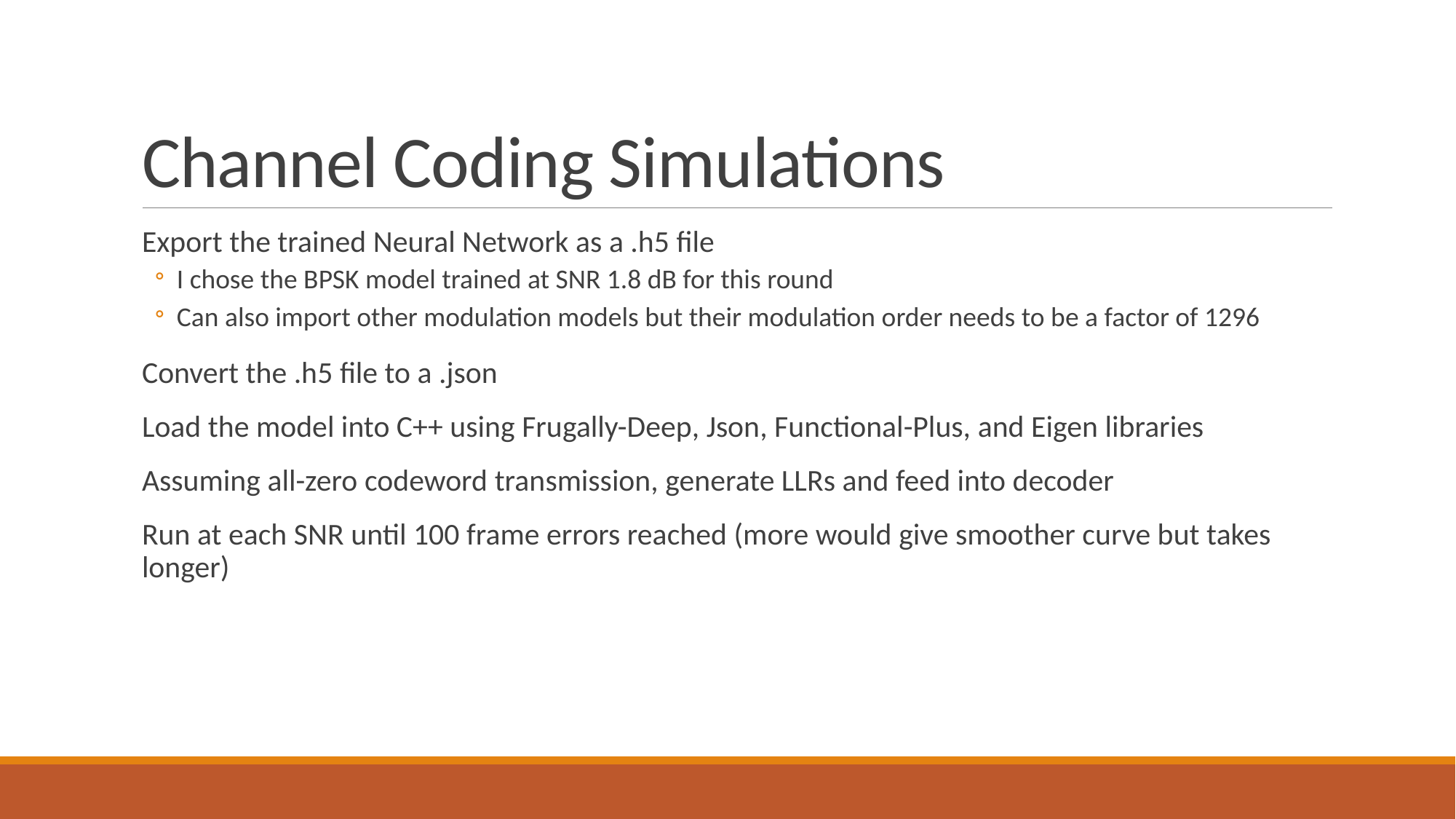

# Channel Coding Simulations
Export the trained Neural Network as a .h5 file
I chose the BPSK model trained at SNR 1.8 dB for this round
Can also import other modulation models but their modulation order needs to be a factor of 1296
Convert the .h5 file to a .json
Load the model into C++ using Frugally-Deep, Json, Functional-Plus, and Eigen libraries
Assuming all-zero codeword transmission, generate LLRs and feed into decoder
Run at each SNR until 100 frame errors reached (more would give smoother curve but takes longer)